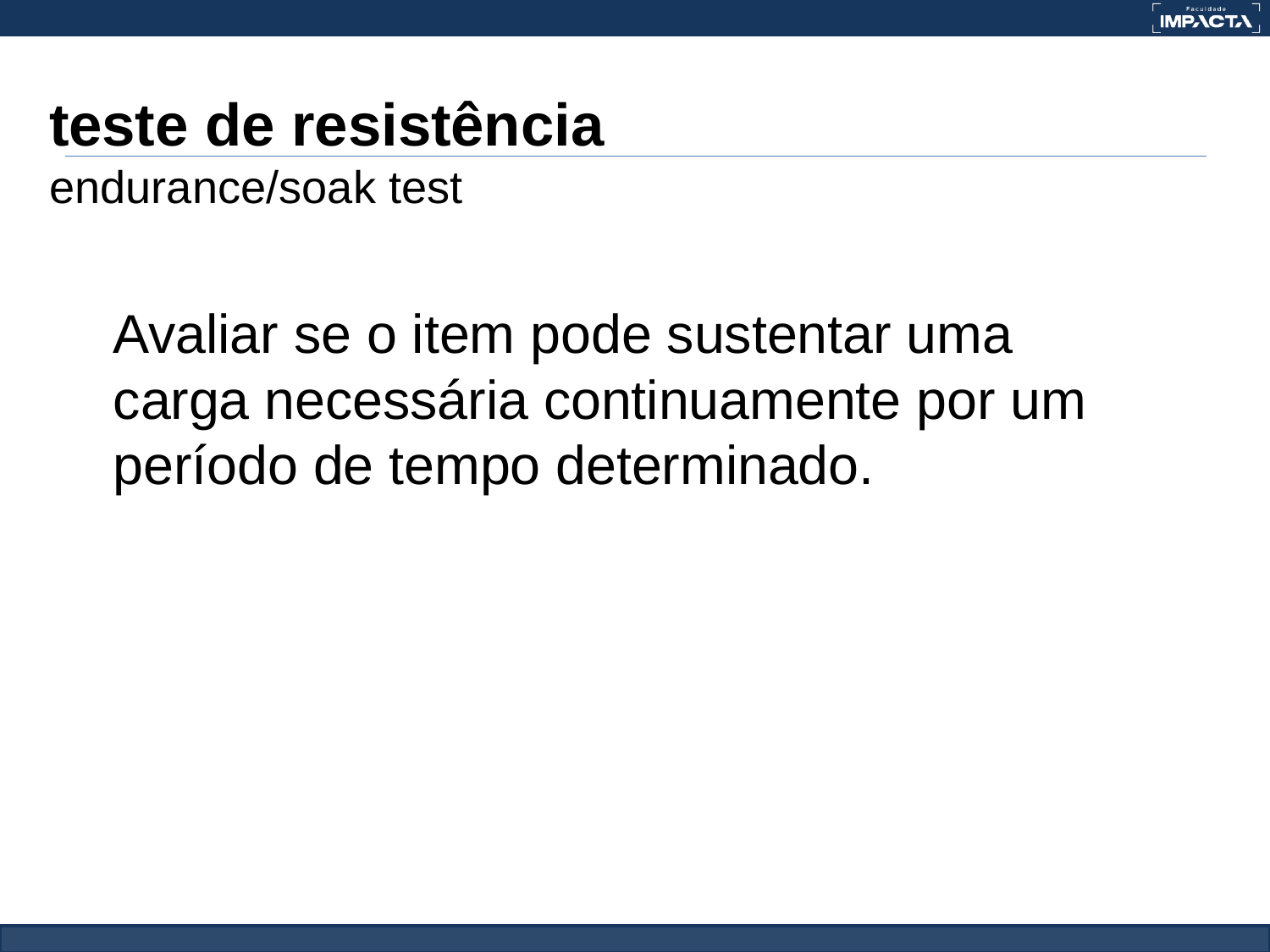

teste de resistência
endurance/soak test
Avaliar se o item pode sustentar uma carga necessária continuamente por um período de tempo determinado.